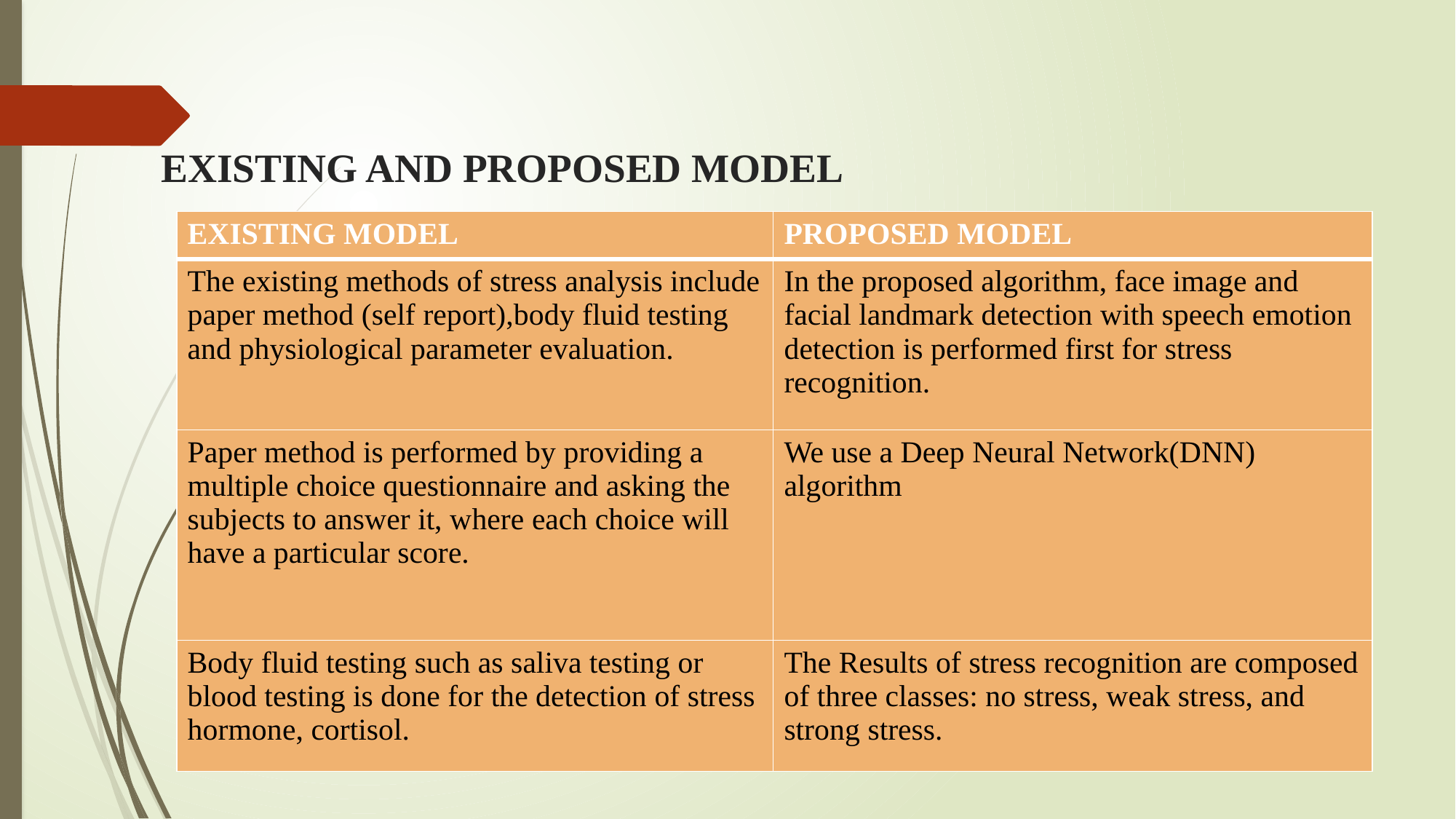

# EXISTING AND PROPOSED MODEL
| EXISTING MODEL | PROPOSED MODEL |
| --- | --- |
| The existing methods of stress analysis include paper method (self report),body fluid testing and physiological parameter evaluation. | In the proposed algorithm, face image and facial landmark detection with speech emotion detection is performed first for stress recognition. |
| Paper method is performed by providing a multiple choice questionnaire and asking the subjects to answer it, where each choice will have a particular score. | We use a Deep Neural Network(DNN) algorithm |
| Body fluid testing such as saliva testing or blood testing is done for the detection of stress hormone, cortisol. | The Results of stress recognition are composed of three classes: no stress, weak stress, and strong stress. |